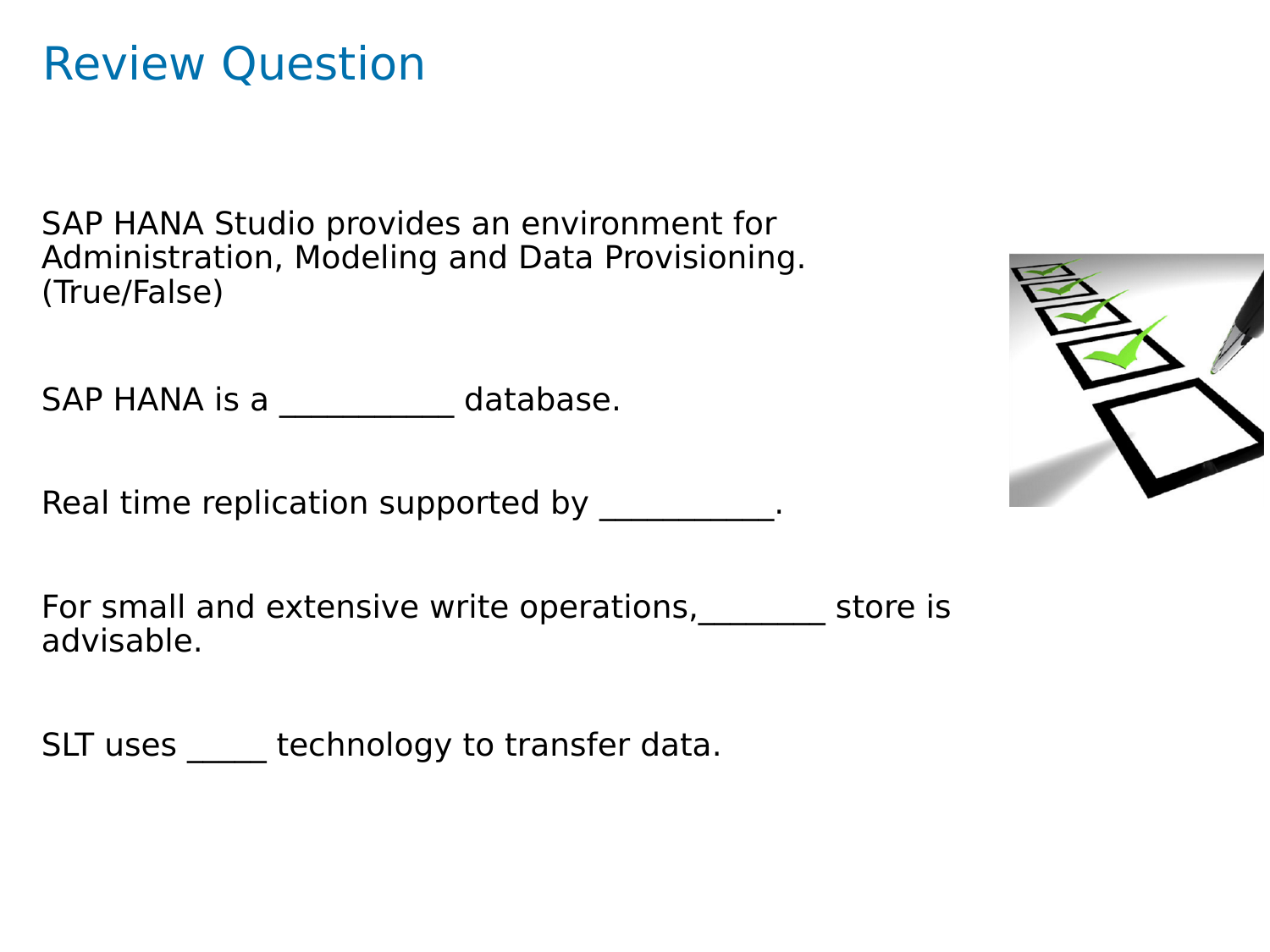

# Review Question
SAP HANA Studio provides an environment for Administration, Modeling and Data Provisioning. (True/False)

SAP HANA is a ___________ database.

Real time replication supported by ___________.

For small and extensive write operations,________ store is advisable.

SLT uses _____ technology to transfer data.